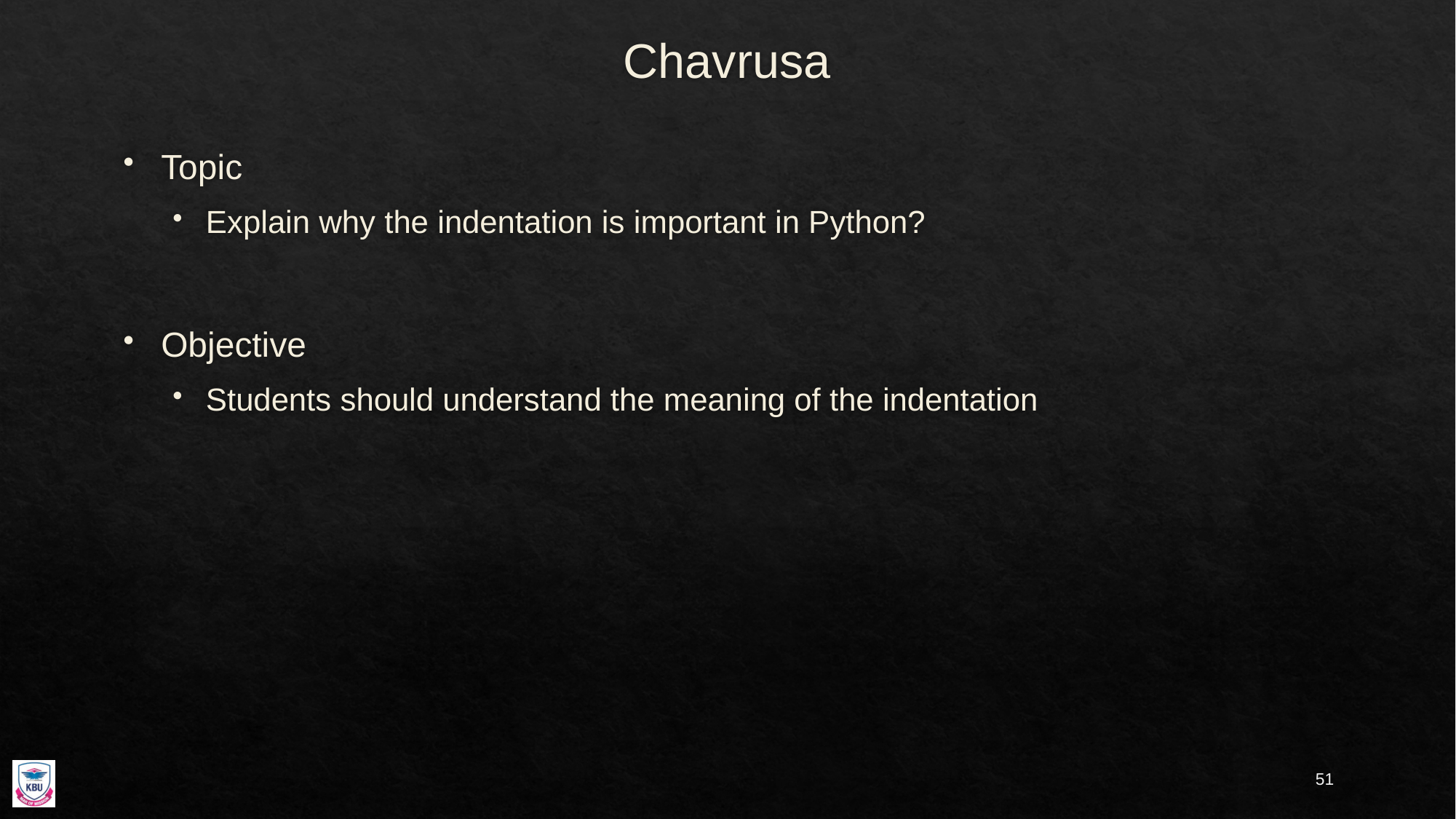

# Chavrusa
Topic
Explain why the indentation is important in Python?

Objective
Students should understand the meaning of the indentation
51